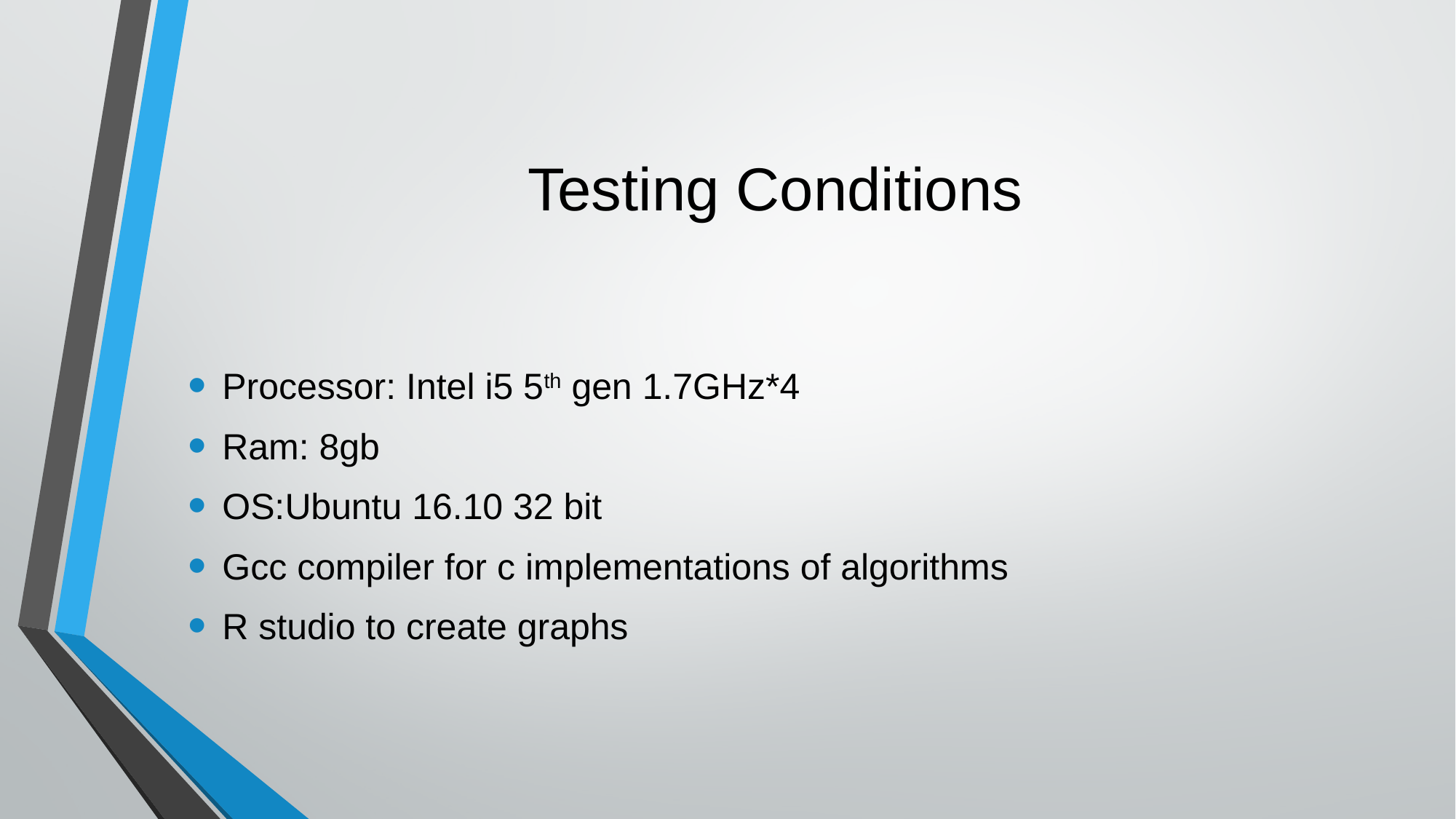

# Testing Conditions
Processor: Intel i5 5th gen 1.7GHz*4
Ram: 8gb
OS:Ubuntu 16.10 32 bit
Gcc compiler for c implementations of algorithms
R studio to create graphs